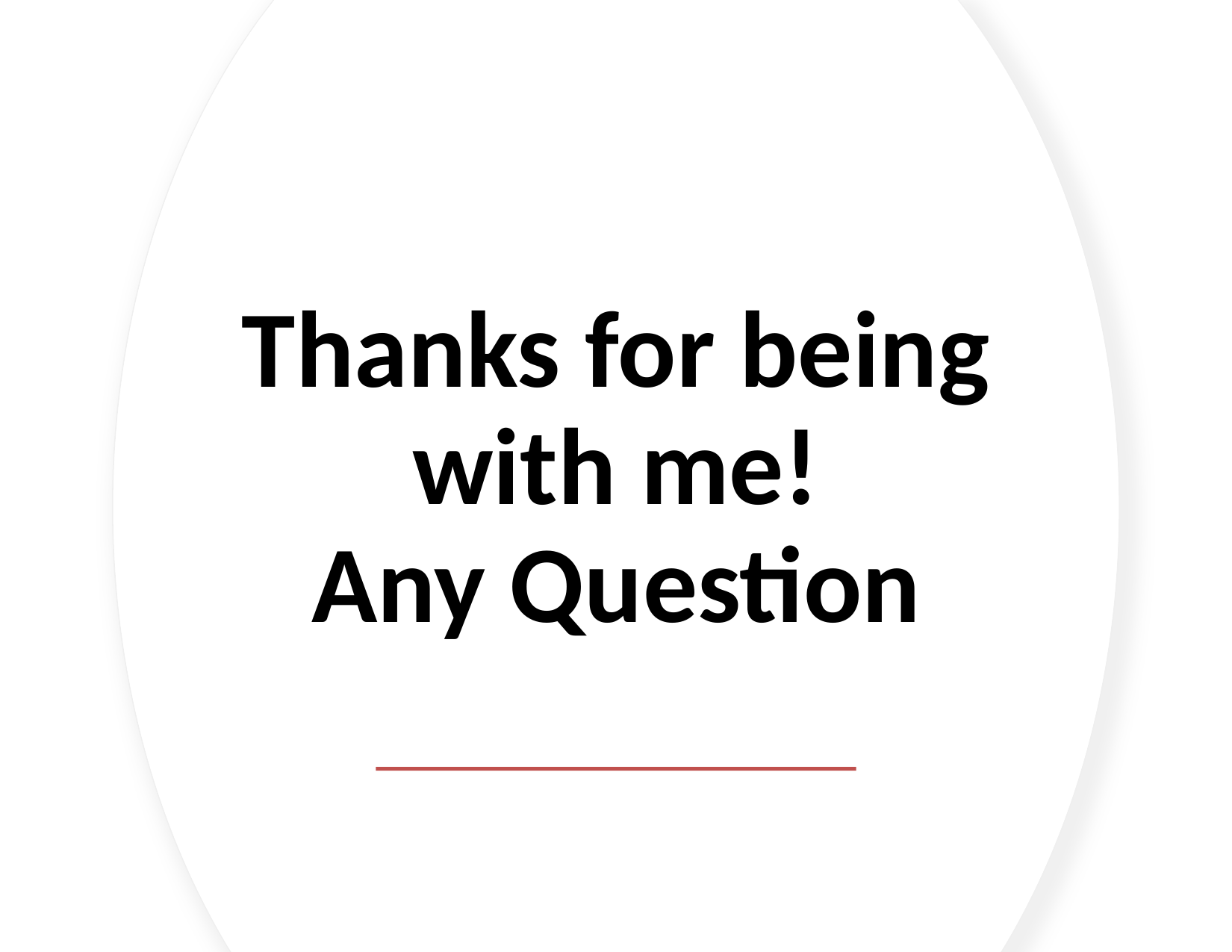

# Thanks for being with me! Any Question